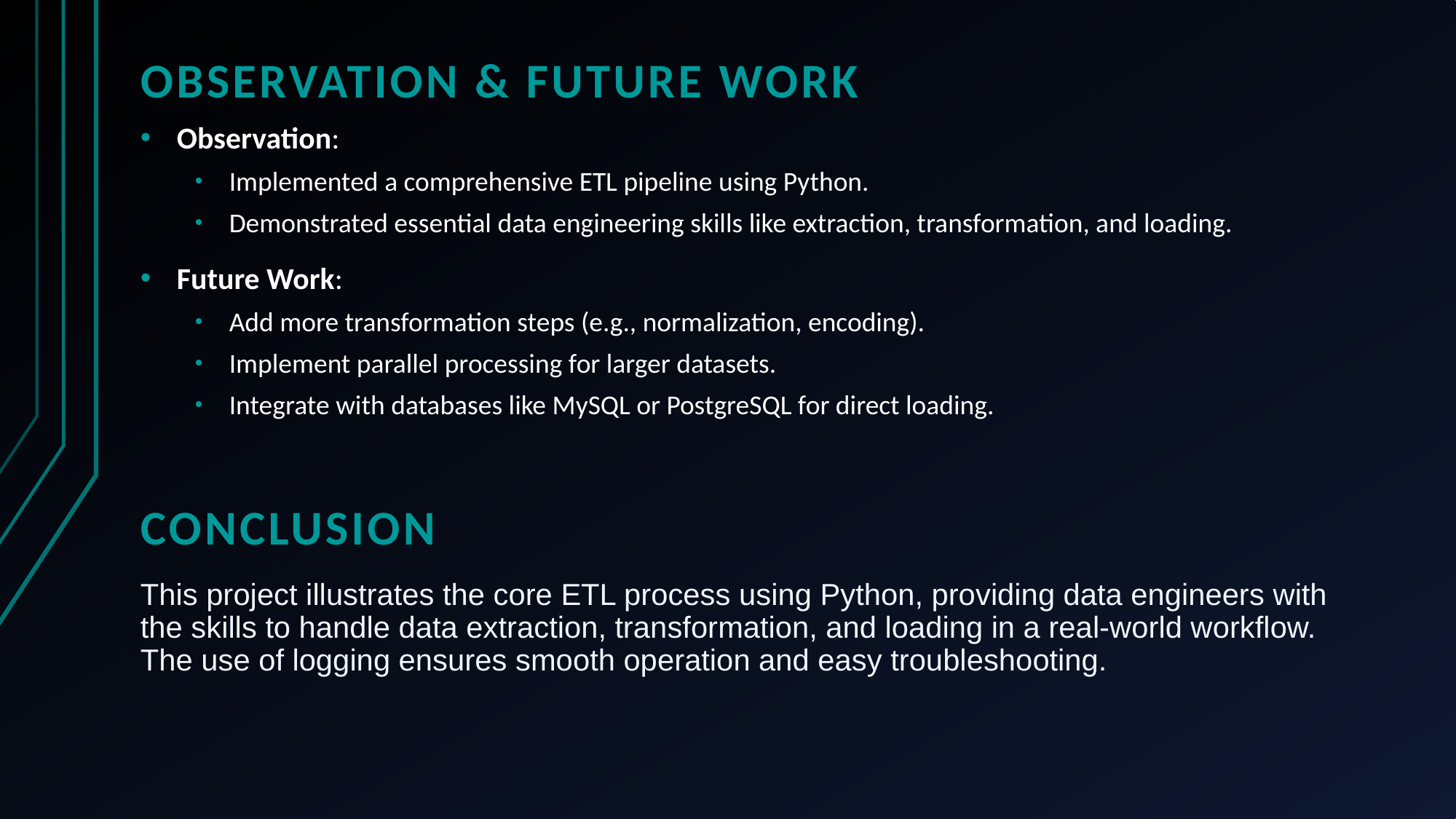

# Observation & Future Work
Observation:
Implemented a comprehensive ETL pipeline using Python.
Demonstrated essential data engineering skills like extraction, transformation, and loading.
Future Work:
Add more transformation steps (e.g., normalization, encoding).
Implement parallel processing for larger datasets.
Integrate with databases like MySQL or PostgreSQL for direct loading.
Conclusion
This project illustrates the core ETL process using Python, providing data engineers with the skills to handle data extraction, transformation, and loading in a real-world workflow. The use of logging ensures smooth operation and easy troubleshooting.